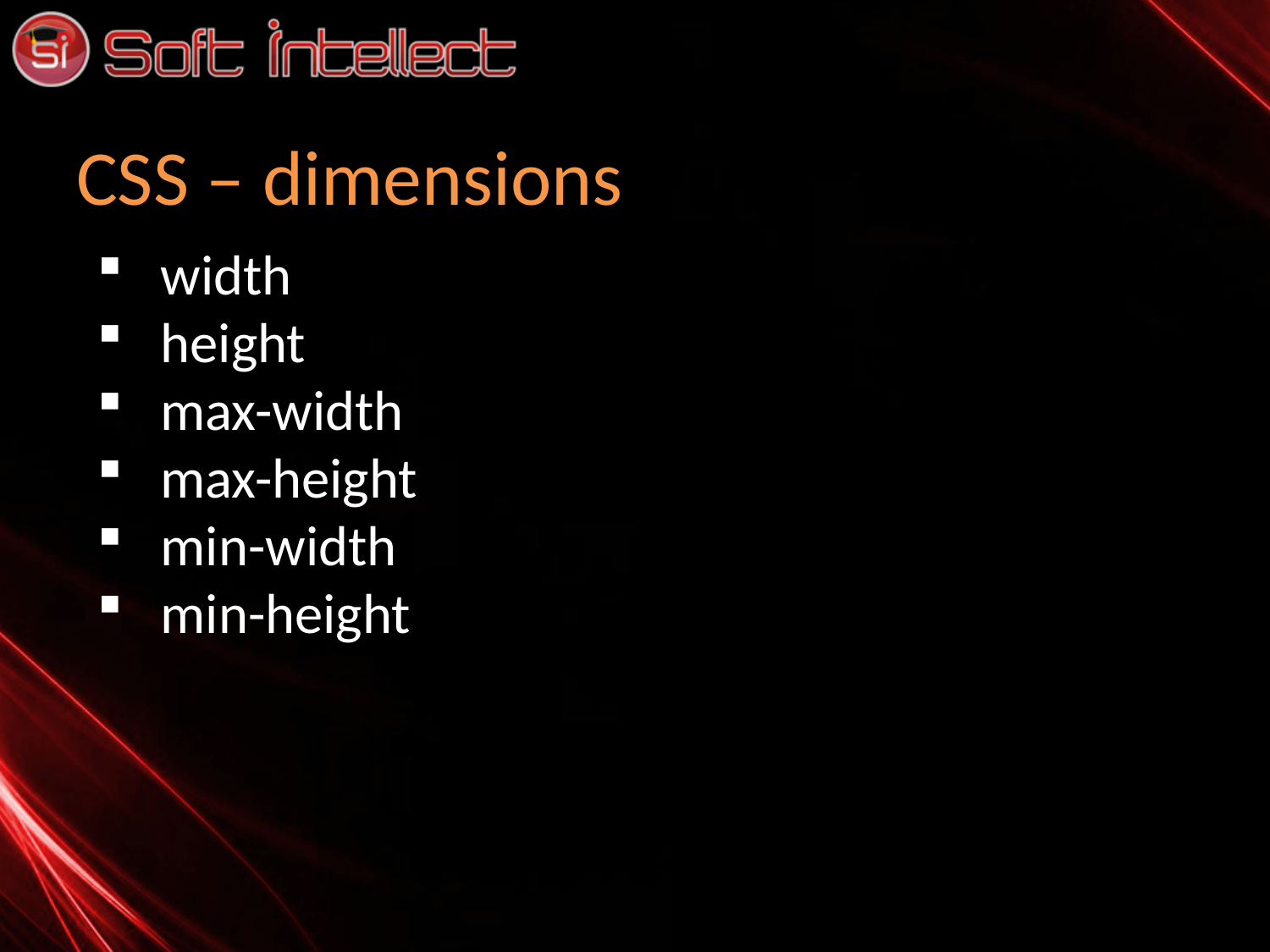

# CSS – dimensions
width
height
max-width
max-height
min-width
min-height